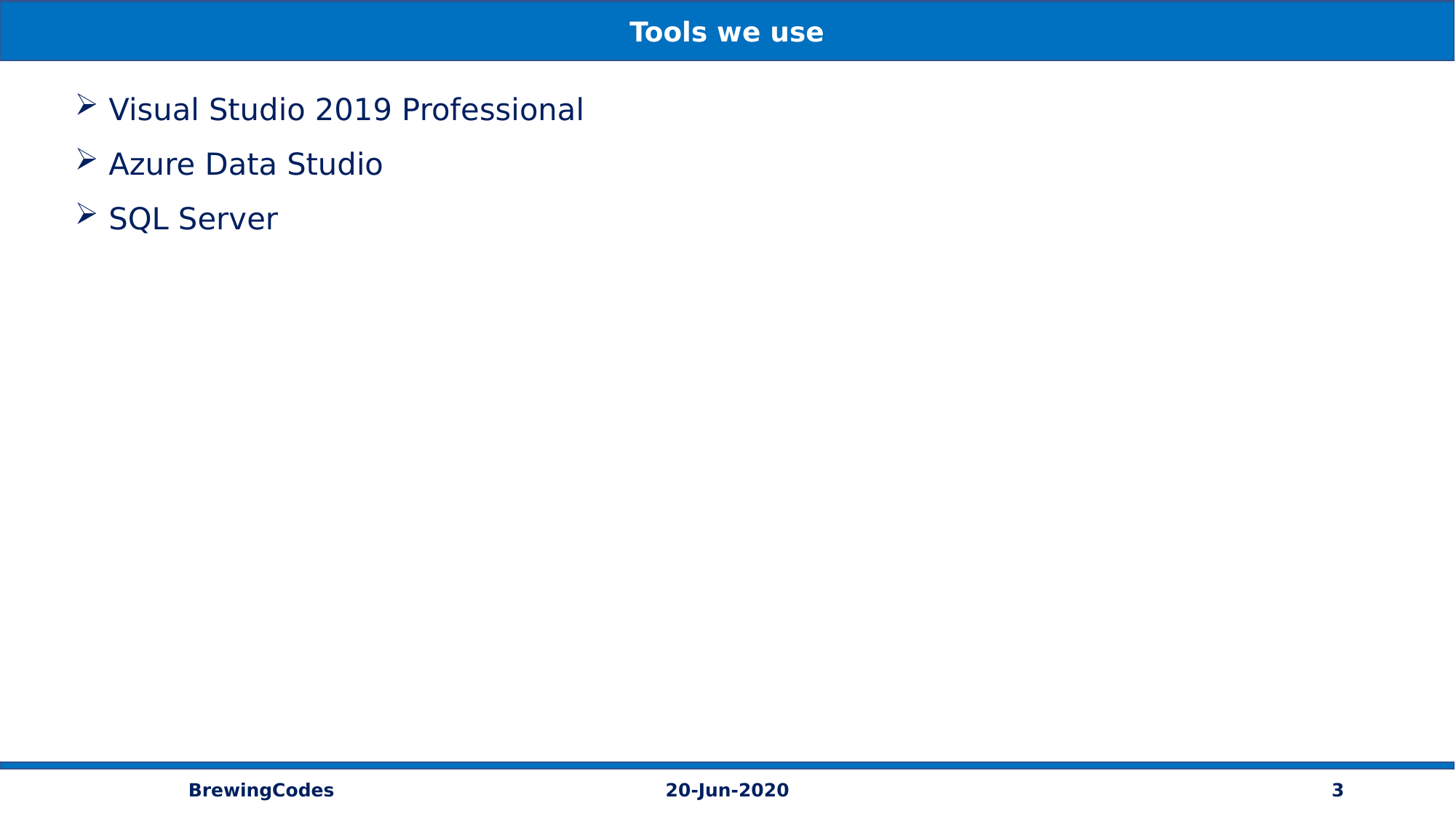

Tools we use
 Visual Studio 2019 Professional
 Azure Data Studio
 SQL Server

20-Jun-2020
3
BrewingCodes